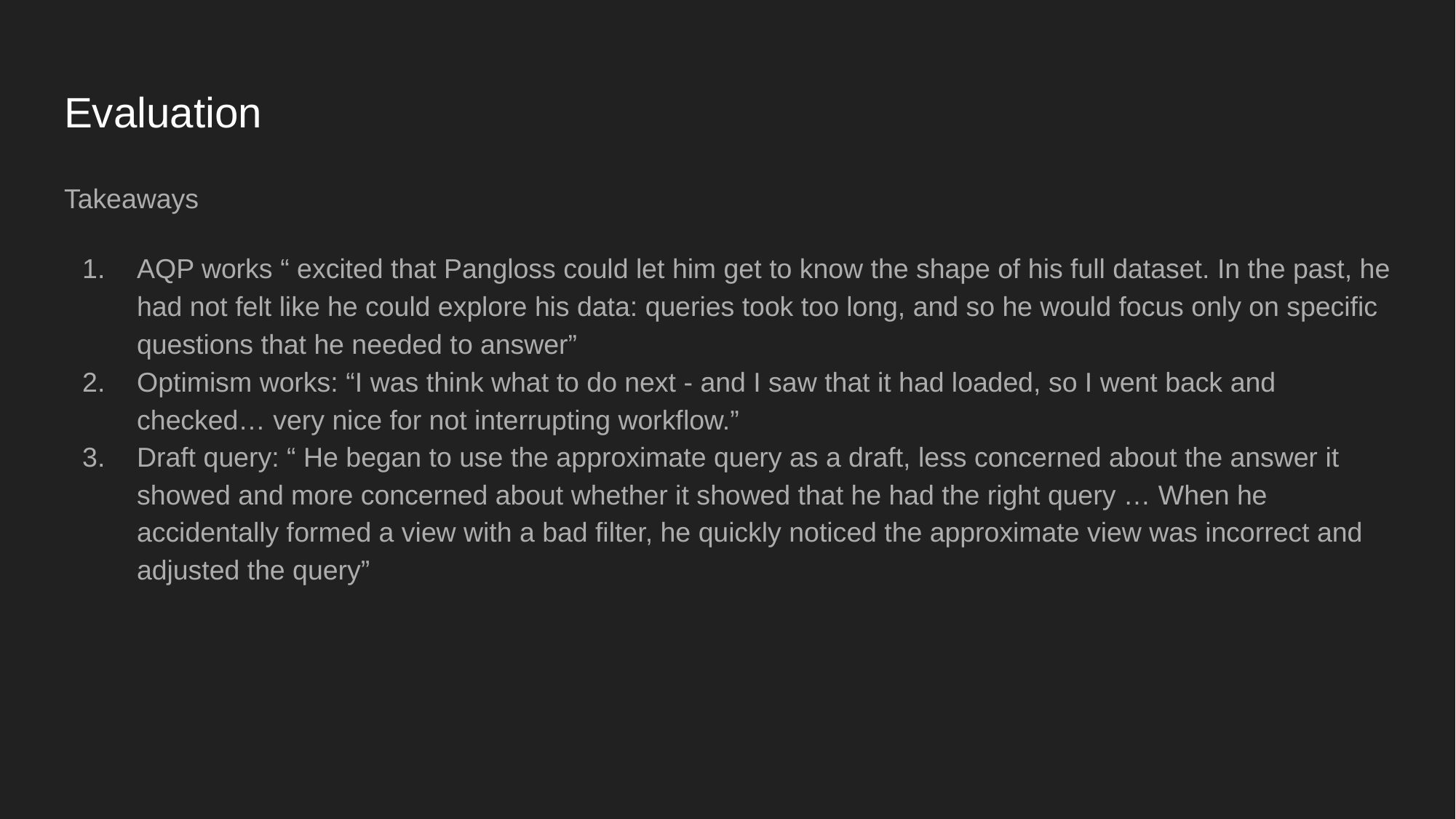

# Evaluation
Takeaways
AQP works “ excited that Pangloss could let him get to know the shape of his full dataset. In the past, he had not felt like he could explore his data: queries took too long, and so he would focus only on specific questions that he needed to answer”
Optimism works: “I was think what to do next - and I saw that it had loaded, so I went back and checked… very nice for not interrupting workflow.”
Draft query: “ He began to use the ap­proximate query as a draft, less concerned about the answer it showed and more concerned about whether it showed that he had the right query … When he accidentally formed a view with a bad filter, he quickly noticed the approximate view was incorrect and adjusted the query”